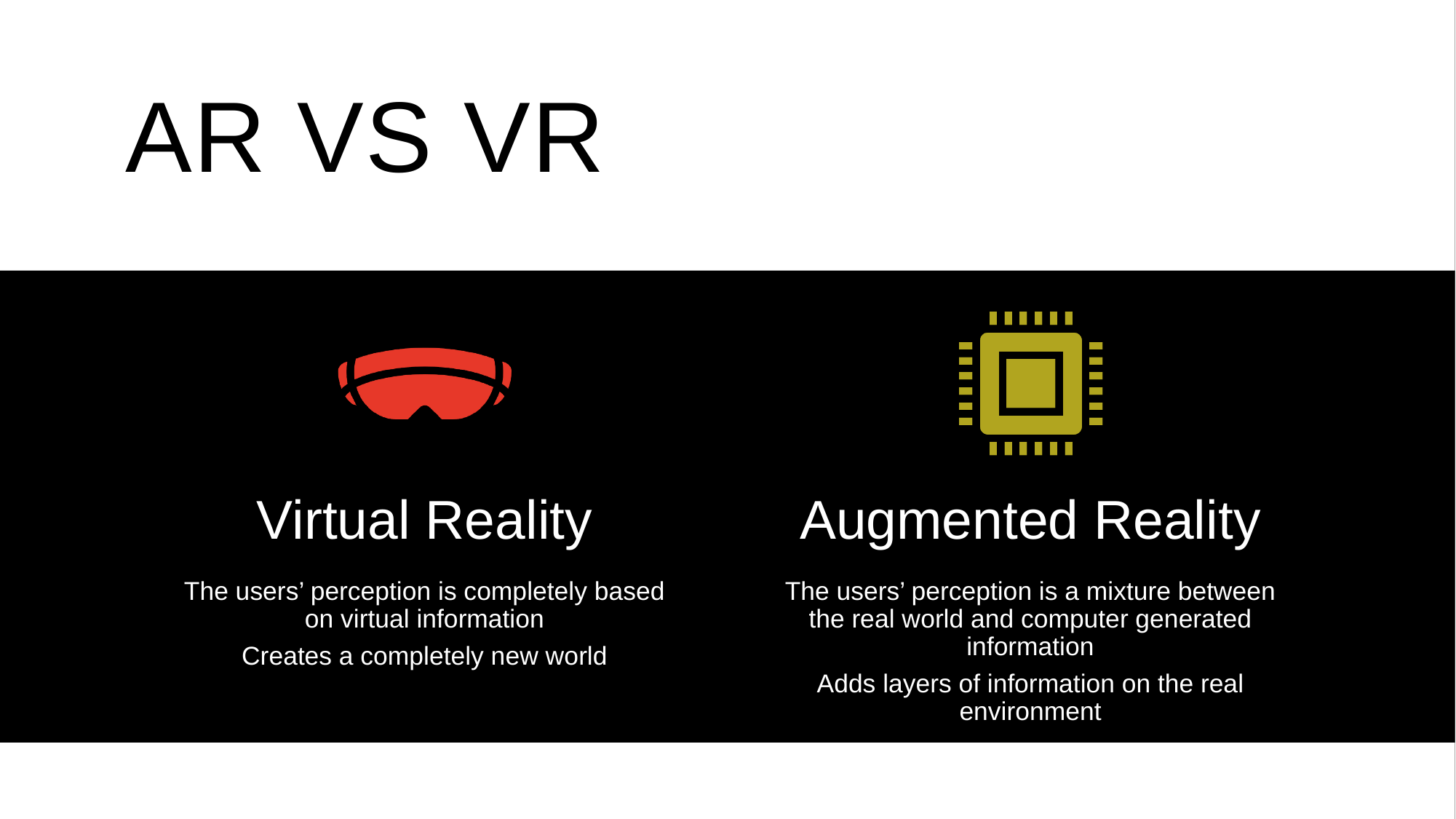

# Ar vs vr
Virtual Reality
The users’ perception is completely based on virtual information
Creates a completely new world
Augmented Reality
The users’ perception is a mixture between the real world and computer generated information
Adds layers of information on the real environment